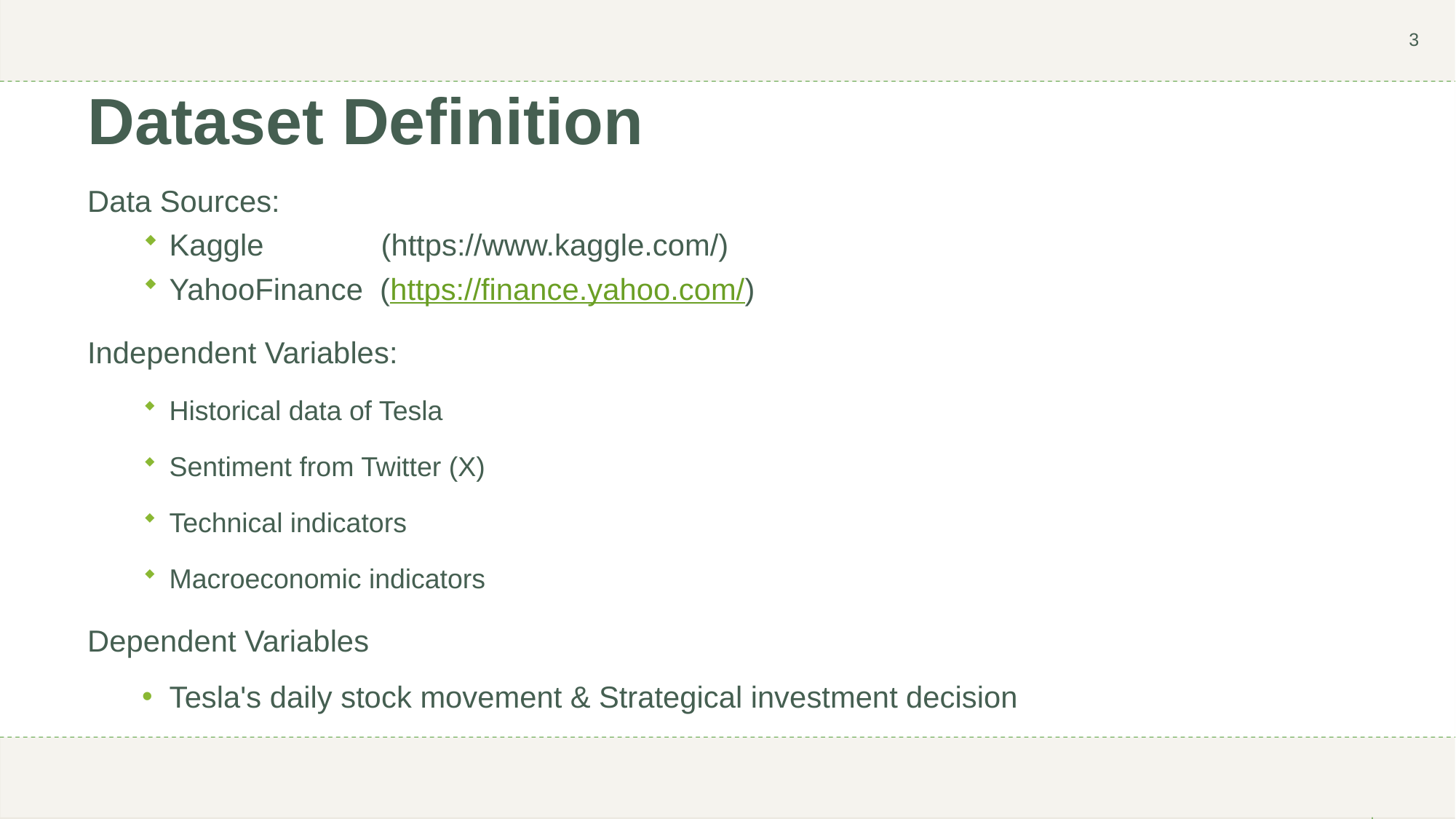

3

# Dataset Definition

Data Sources:
Kaggle              (https://www.kaggle.com/)
YahooFinance  (https://finance.yahoo.com/)
Independent Variables:
Historical data of Tesla
Sentiment from Twitter (X)
Technical indicators
Macroeconomic indicators
Dependent Variables
Tesla's daily stock movement & Strategical investment decision